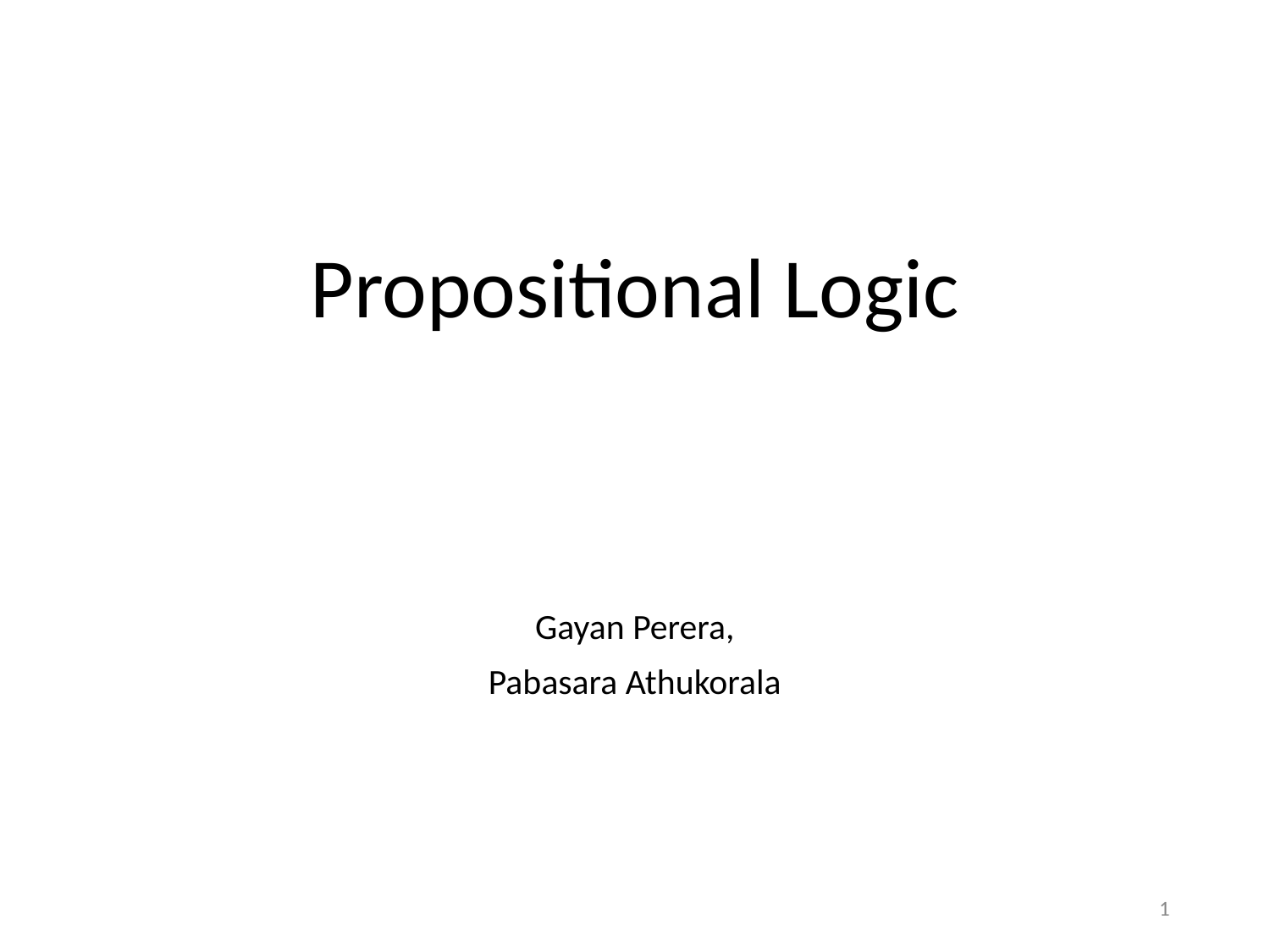

# Propositional Logic
Gayan Perera,
Pabasara Athukorala

1